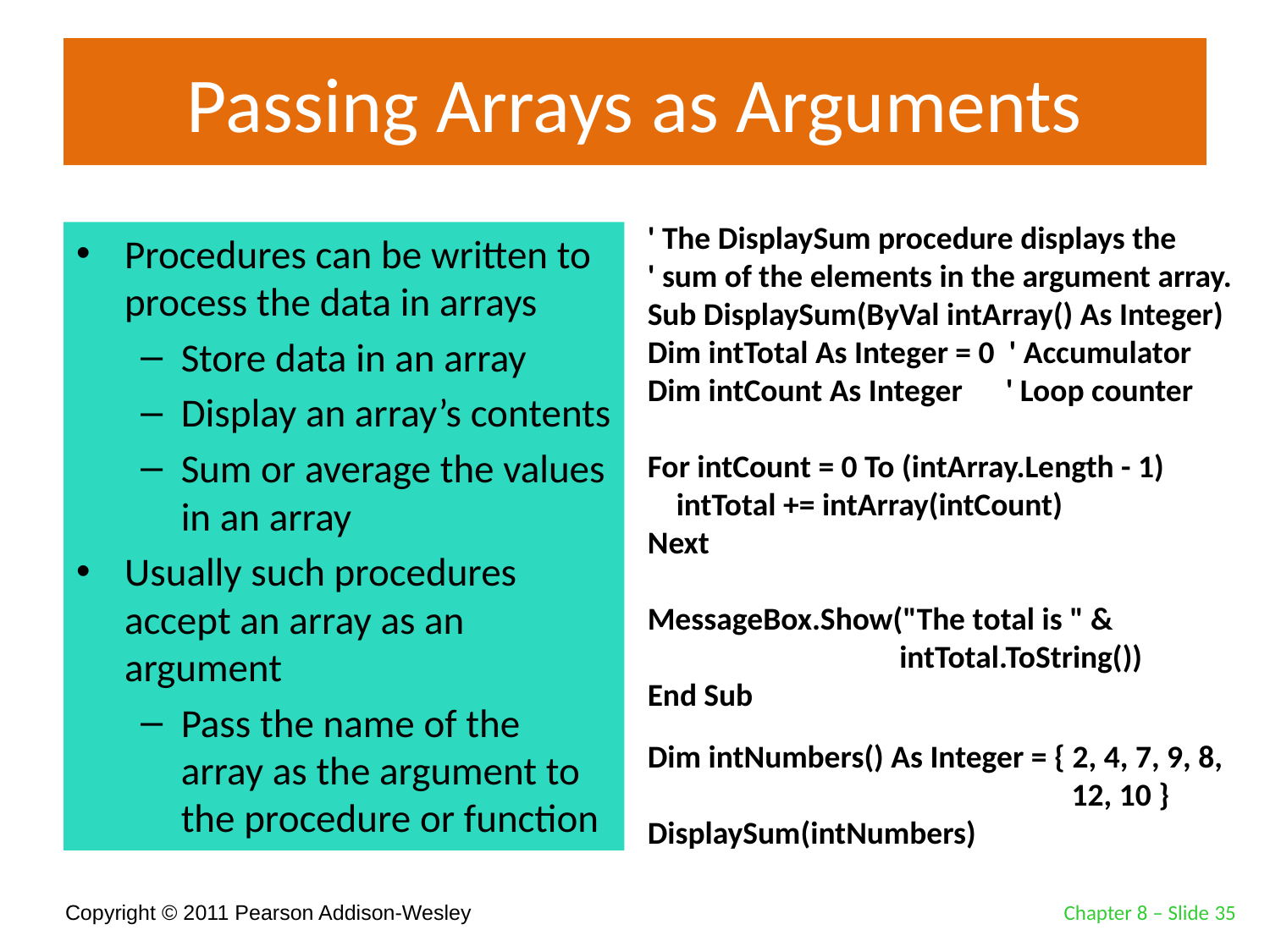

# Passing Arrays as Arguments
' The DisplaySum procedure displays the
' sum of the elements in the argument array.
Sub DisplaySum(ByVal intArray() As Integer)
Dim intTotal As Integer = 0  ' Accumulator
Dim intCount As Integer      ' Loop counter

For intCount = 0 To (intArray.Length - 1)
    intTotal += intArray(intCount)
Next

MessageBox.Show("The total is " &
                                   intTotal.ToString())
End Sub
Procedures can be written to process the data in arrays
Store data in an array
Display an array’s contents
Sum or average the values in an array
Usually such procedures accept an array as an argument
Pass the name of the array as the argument to the procedure or function
Dim intNumbers() As Integer = { 2, 4, 7, 9, 8,    			      12, 10 }
DisplaySum(intNumbers)
Chapter 8 – Slide 35